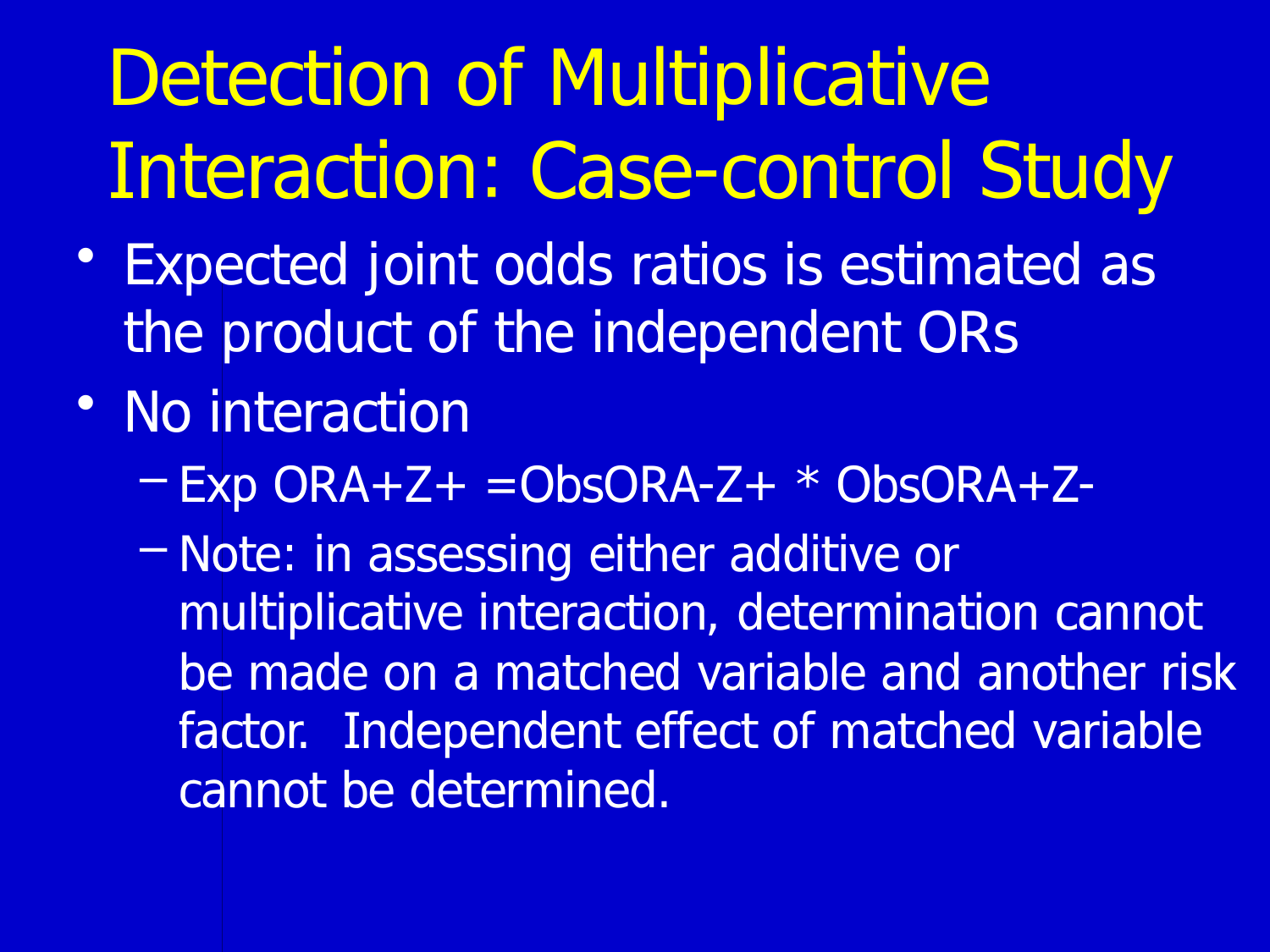

# Detection of Multiplicative Interaction: Case-control Study
Expected joint odds ratios is estimated as the product of the independent ORs
No interaction
Exp ORA+Z+ =ObsORA-Z+ * ObsORA+Z-
Note: in assessing either additive or multiplicative interaction, determination cannot be made on a matched variable and another risk factor.  Independent effect of matched variable cannot be determined.